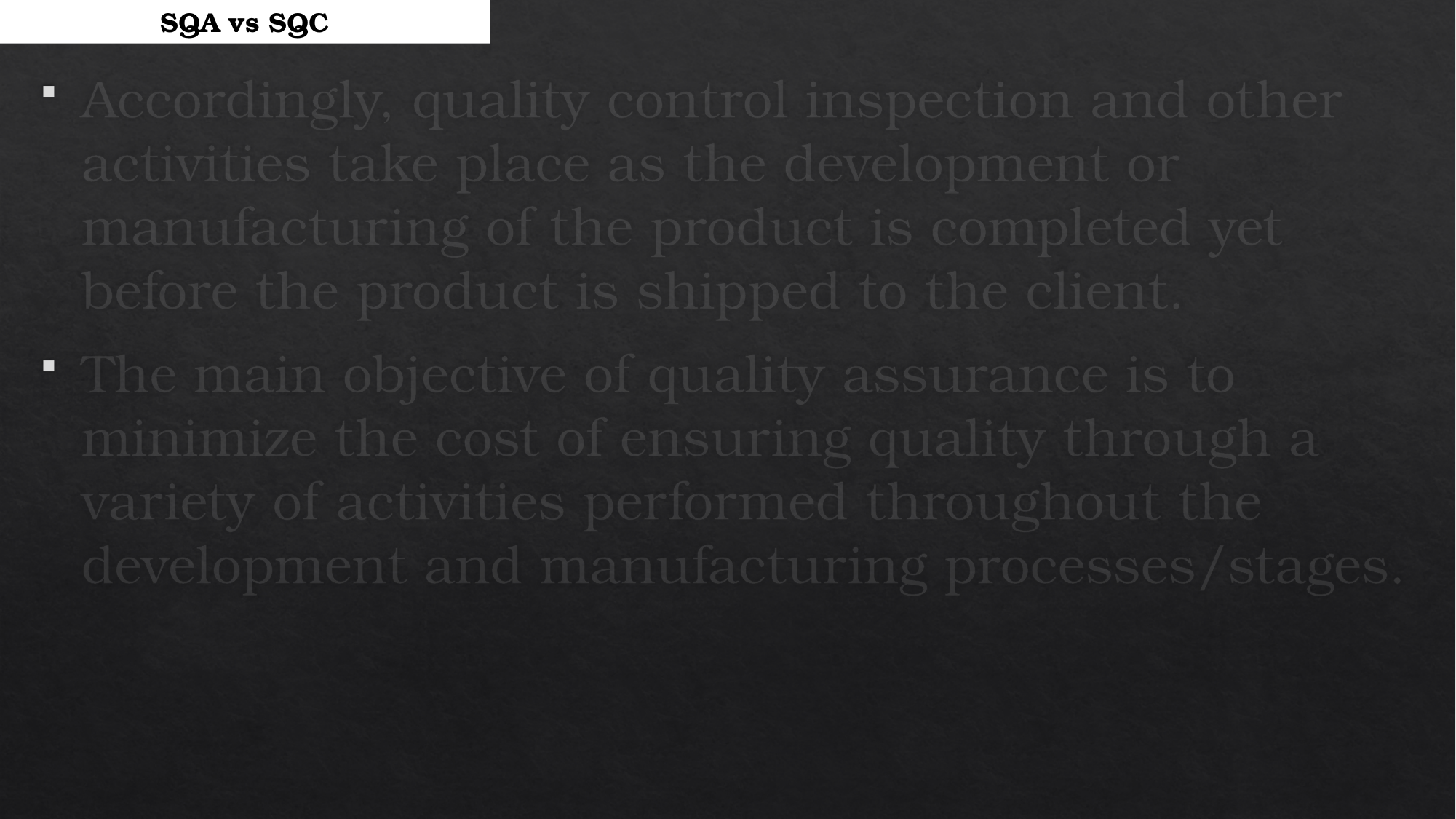

SQA vs SQC
Accordingly, quality control inspection and other activities take place as the development or manufacturing of the product is completed yet before the product is shipped to the client.
The main objective of quality assurance is to minimize the cost of ensuring quality through a variety of activities performed throughout the development and manufacturing processes/stages.